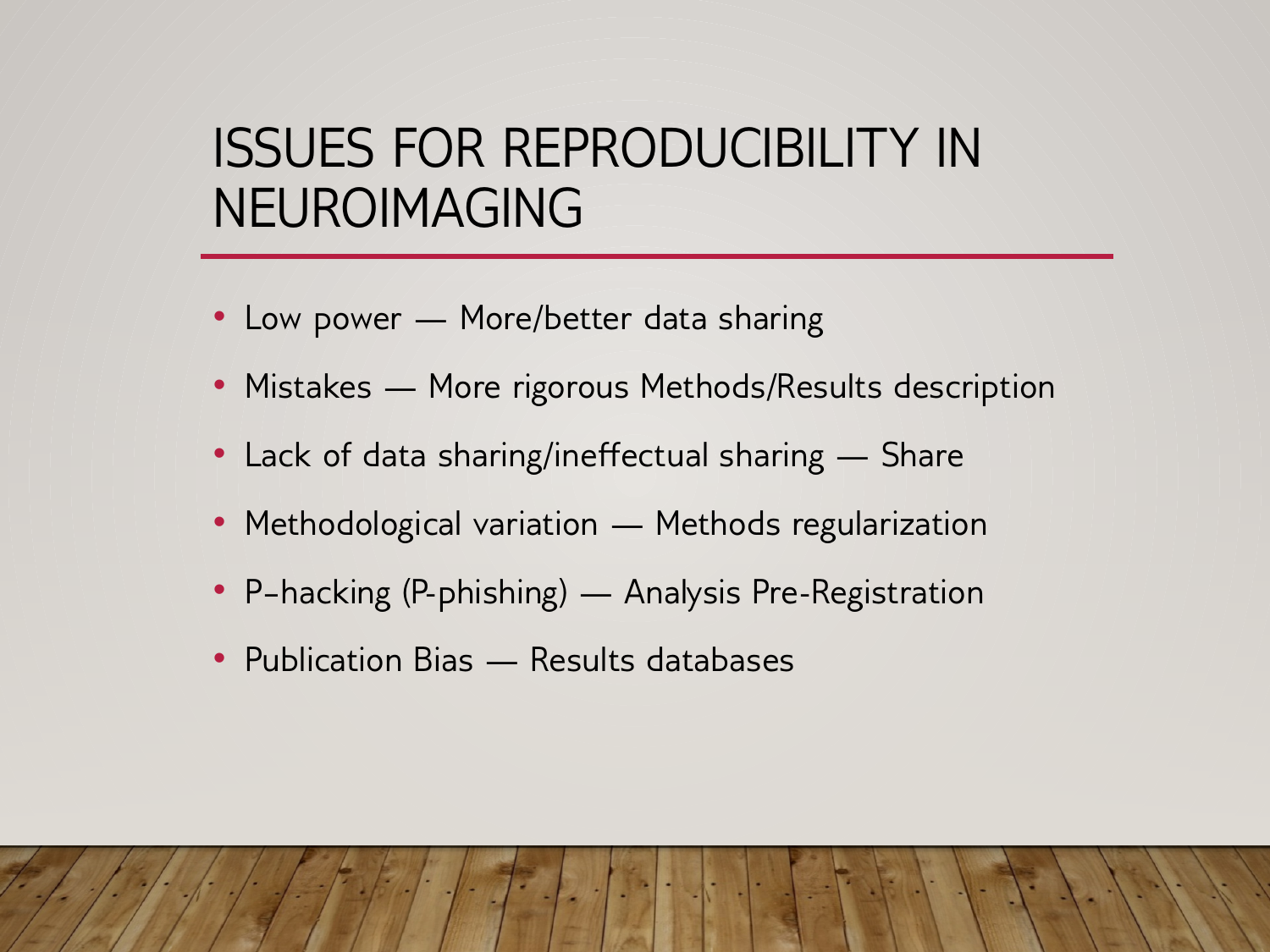

# Issues for Reproducibility in Neuroimaging
Low power — More/better data sharing
Mistakes — More rigorous Methods/Results description
Lack of data sharing/ineffectual sharing — Share
Methodological variation — Methods regularization
P–hacking (P-phishing) — Analysis Pre-Registration
Publication Bias — Results databases